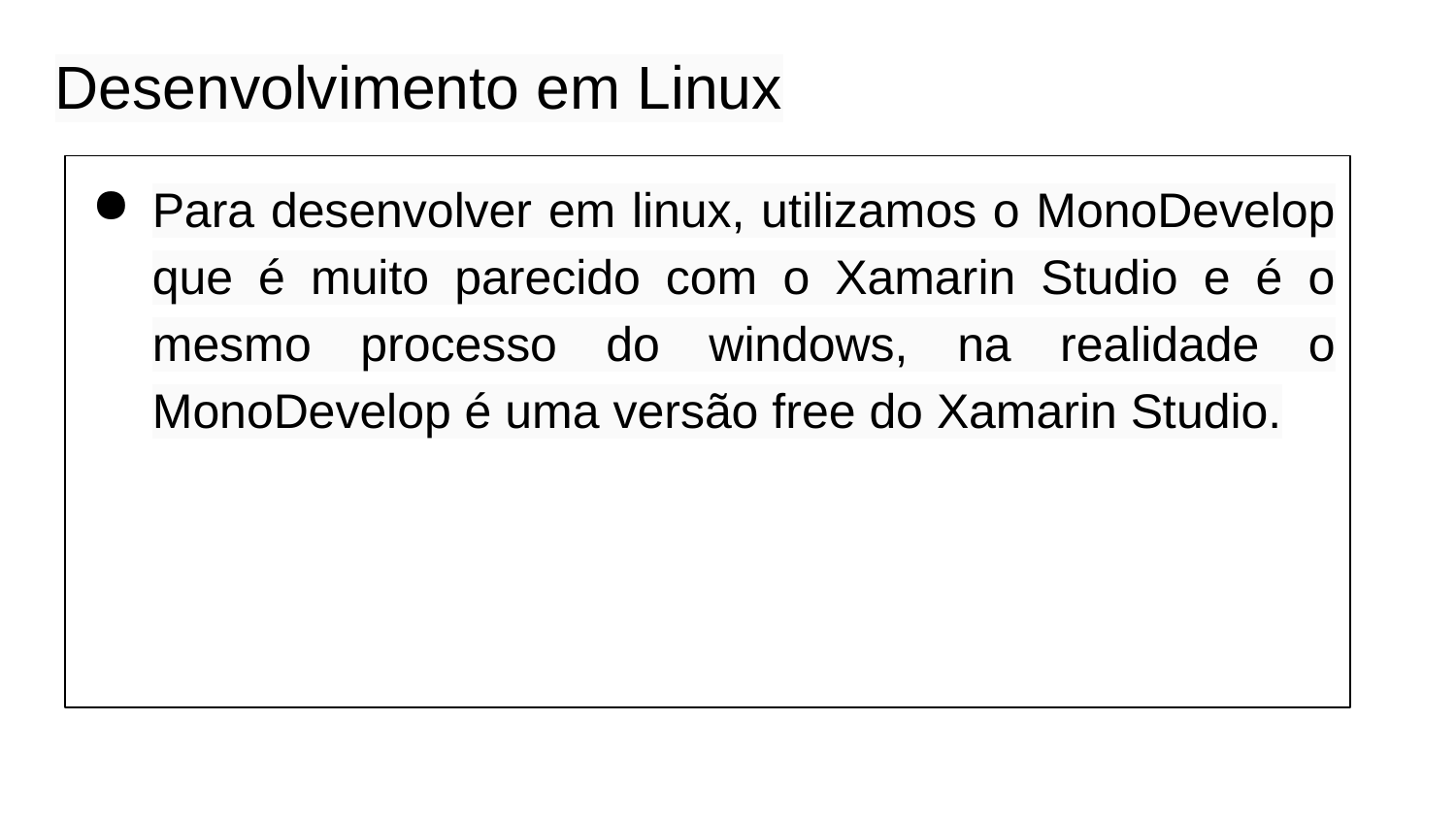

# Desenvolvimento em Linux
Para desenvolver em linux, utilizamos o MonoDevelop que é muito parecido com o Xamarin Studio e é o mesmo processo do windows, na realidade o MonoDevelop é uma versão free do Xamarin Studio.